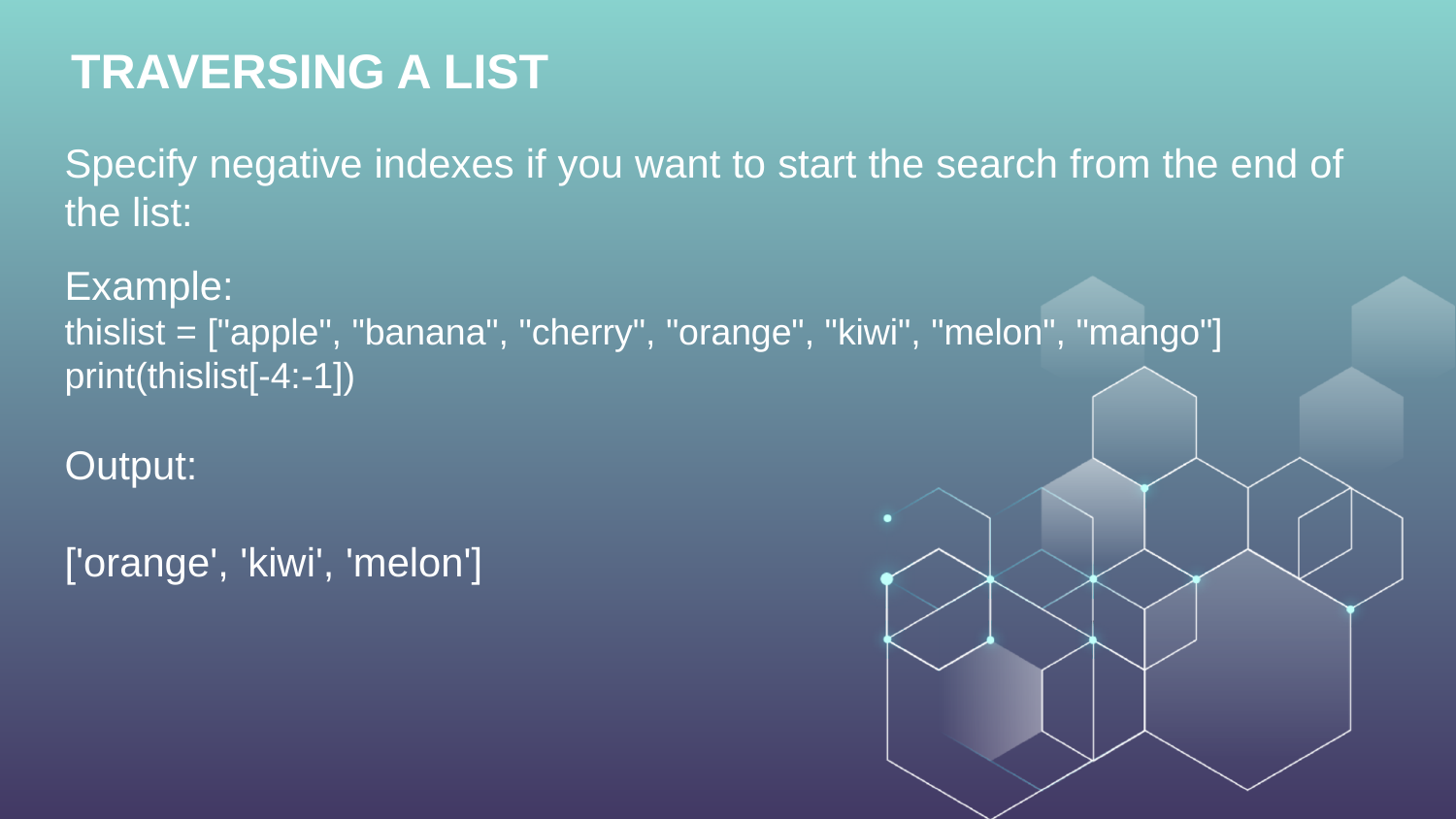

TRAVERSING A LIST
Specify negative indexes if you want to start the search from the end of the list:

Example:
thislist = ["apple", "banana", "cherry", "orange", "kiwi", "melon", "mango"]
print(thislist[-4:-1])

Output:

['orange', 'kiwi', 'melon']